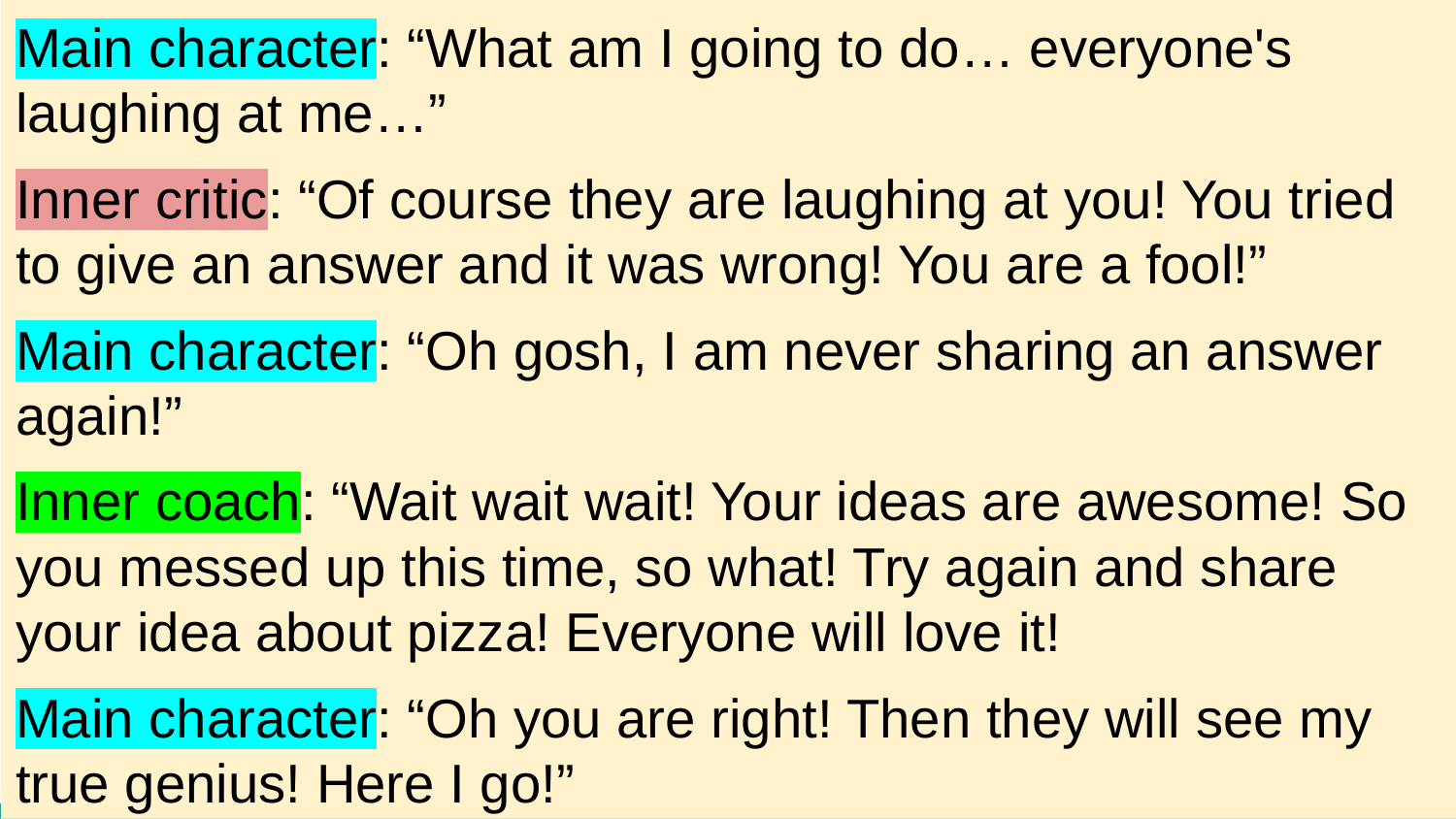

# Main character: “What am I going to do… everyone's laughing at me…”
Inner critic: “Of course they are laughing at you! You tried to give an answer and it was wrong! You are a fool!”
Main character: “Oh gosh, I am never sharing an answer again!”
Inner coach: “Wait wait wait! Your ideas are awesome! So you messed up this time, so what! Try again and share your idea about pizza! Everyone will love it!
Main character: “Oh you are right! Then they will see my true genius! Here I go!”